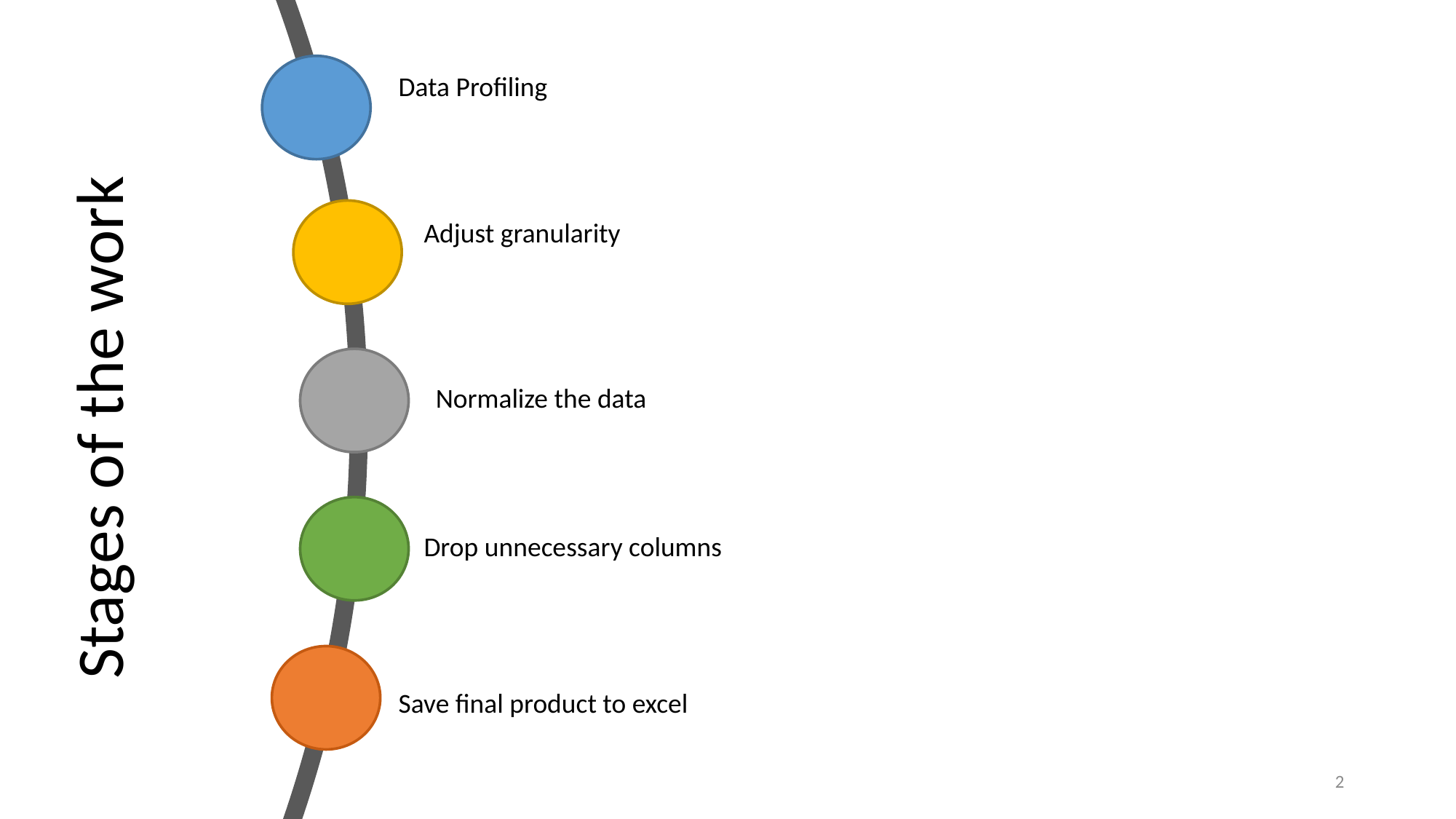

Data Profiling

Adjust granularity
# Stages of the work

Normalize the data

Drop unnecessary columns

Save final product to excel
2